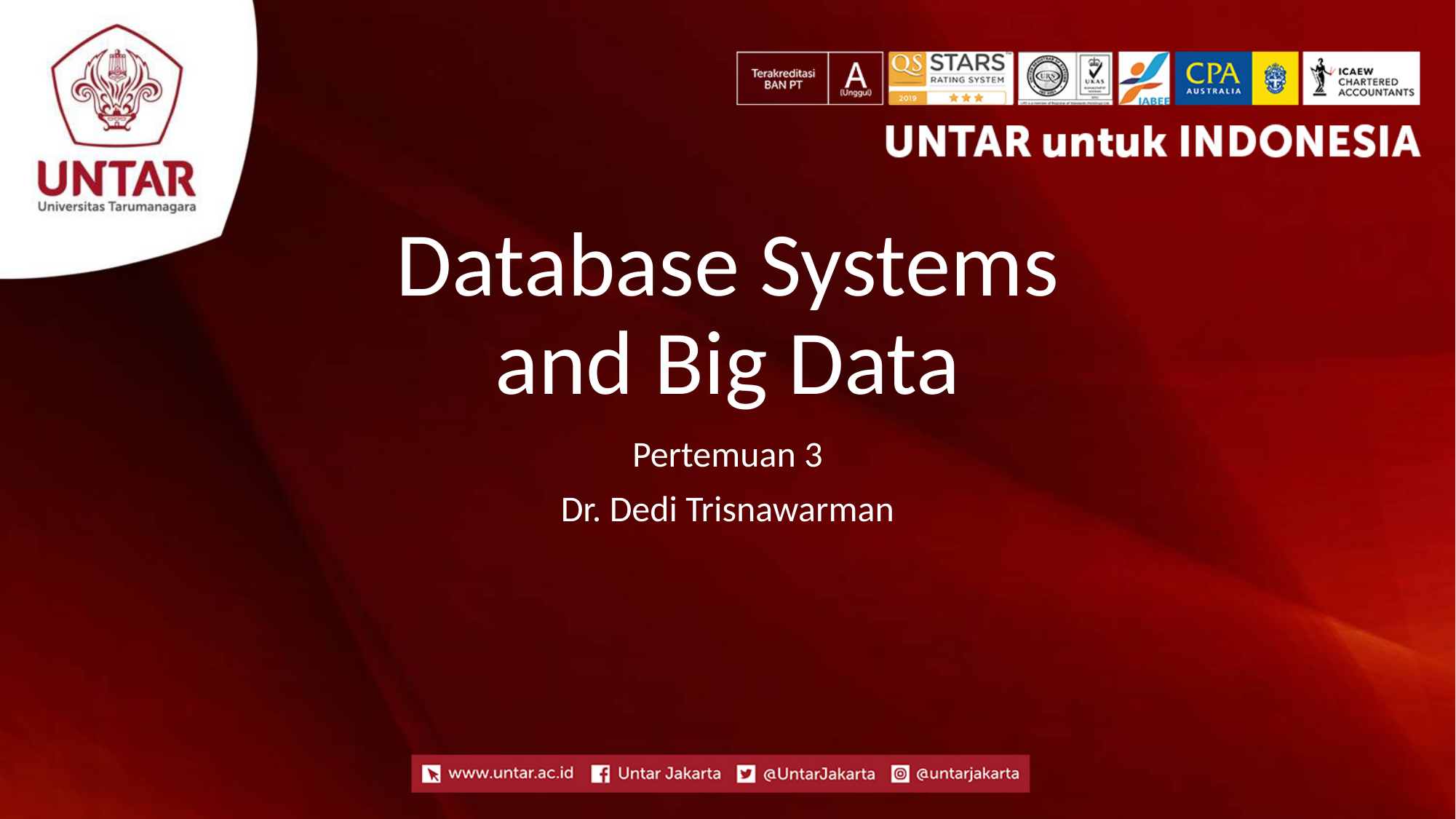

# Database Systems and Big Data
Pertemuan 3
Dr. Dedi Trisnawarman